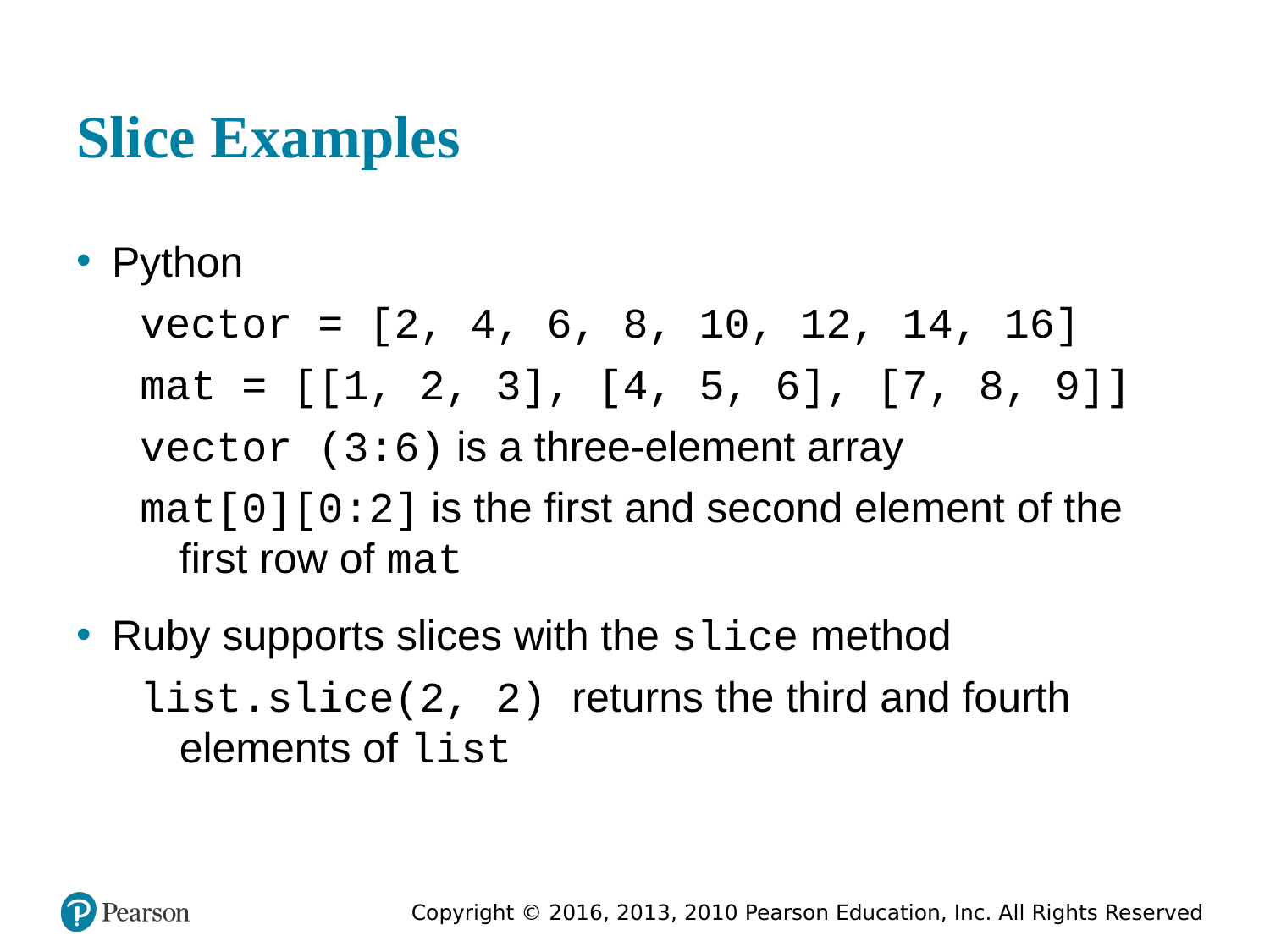

# Slice Examples
Python
vector = [2, 4, 6, 8, 10, 12, 14, 16]
mat = [[1, 2, 3], [4, 5, 6], [7, 8, 9]]
vector (3:6) is a three-element array
mat[0][0:2] is the first and second element of the first row of mat
Ruby supports slices with the slice method
list.slice(2, 2) returns the third and fourth elements of list